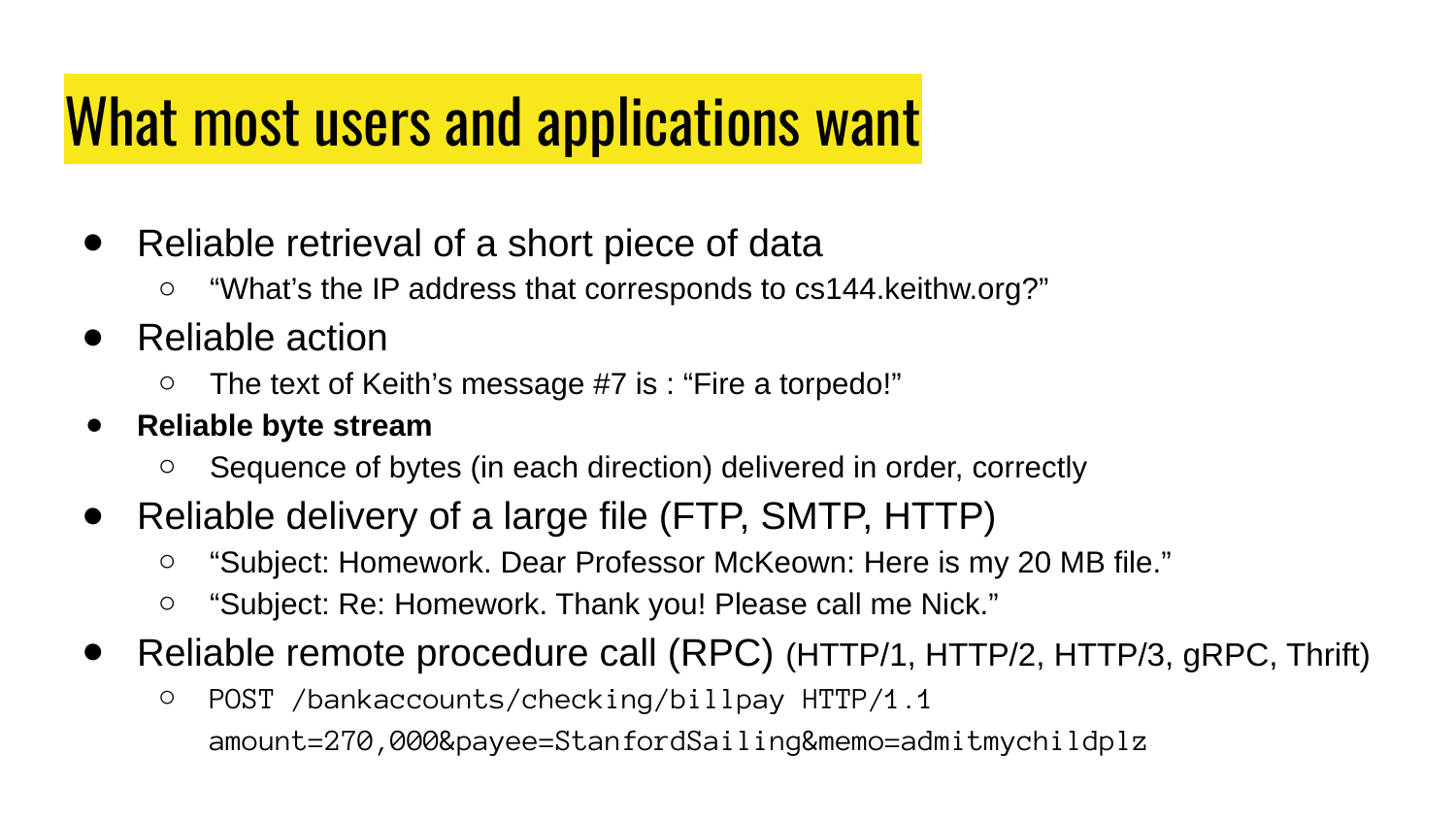

# What most users and applications want
Reliable retrieval of a short piece of data
“What’s the IP address that corresponds to cs144.keithw.org?”
Reliable action
The text of Keith’s message #7 is : “Fire a torpedo!”
Reliable byte stream
Sequence of bytes (in each direction) delivered in order, correctly
Reliable delivery of a large file (FTP, SMTP, HTTP)
“Subject: Homework. Dear Professor McKeown: Here is my 20 MB file.”
“Subject: Re: Homework. Thank you! Please call me Nick.”
Reliable remote procedure call (RPC) (HTTP/1, HTTP/2, HTTP/3, gRPC, Thrift)
POST /bankaccounts/checking/billpay HTTP/1.1
amount=270,000&payee=StanfordSailing&memo=admitmychildplz